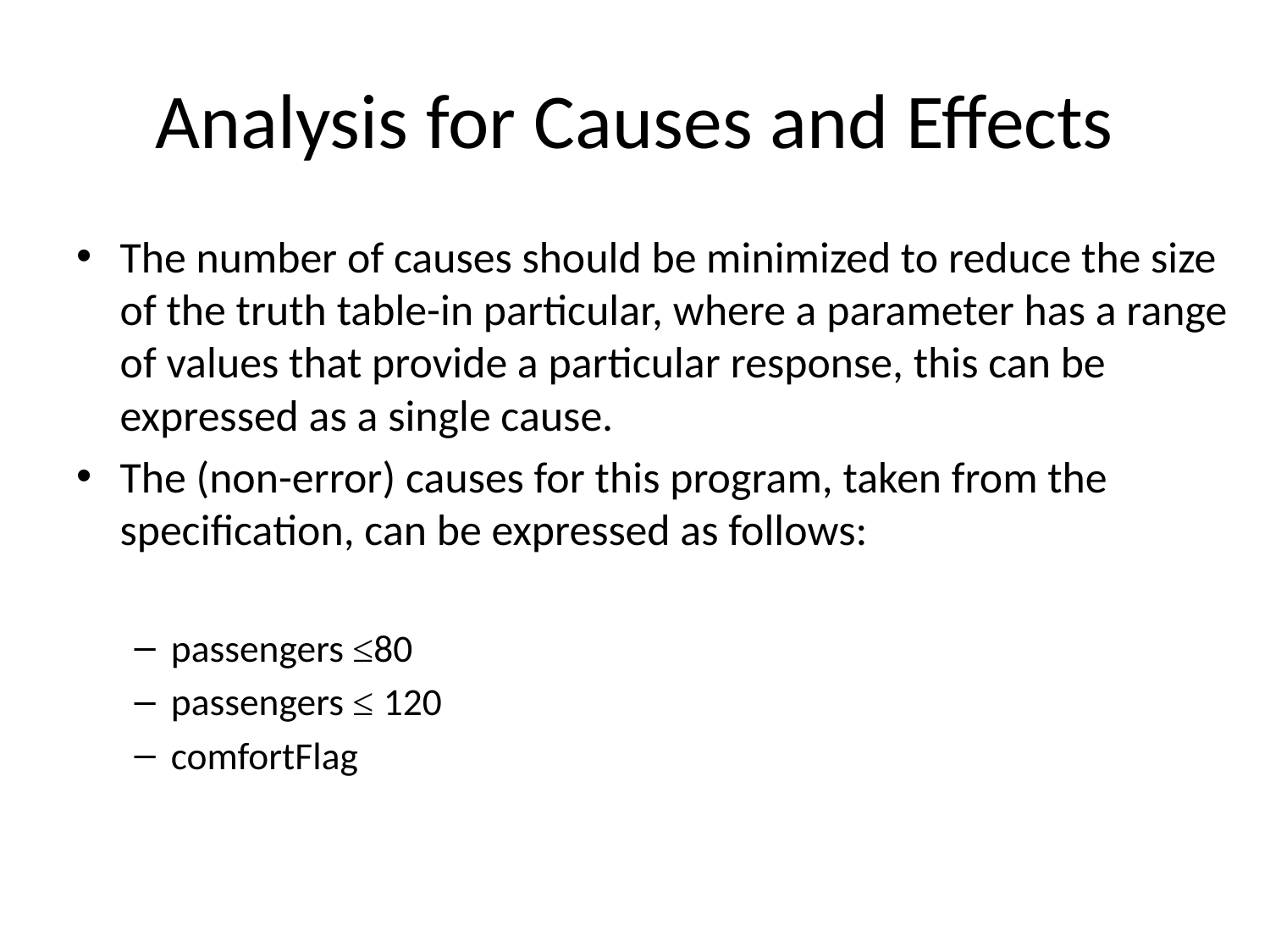

# Analysis for Causes and Effects
The number of causes should be minimized to reduce the size of the truth table-in particular, where a parameter has a range of values that provide a particular response, this can be expressed as a single cause.
The (non-error) causes for this program, taken from the specification, can be expressed as follows:

passengers ≤80
passengers ≤ 120
comfortFlag